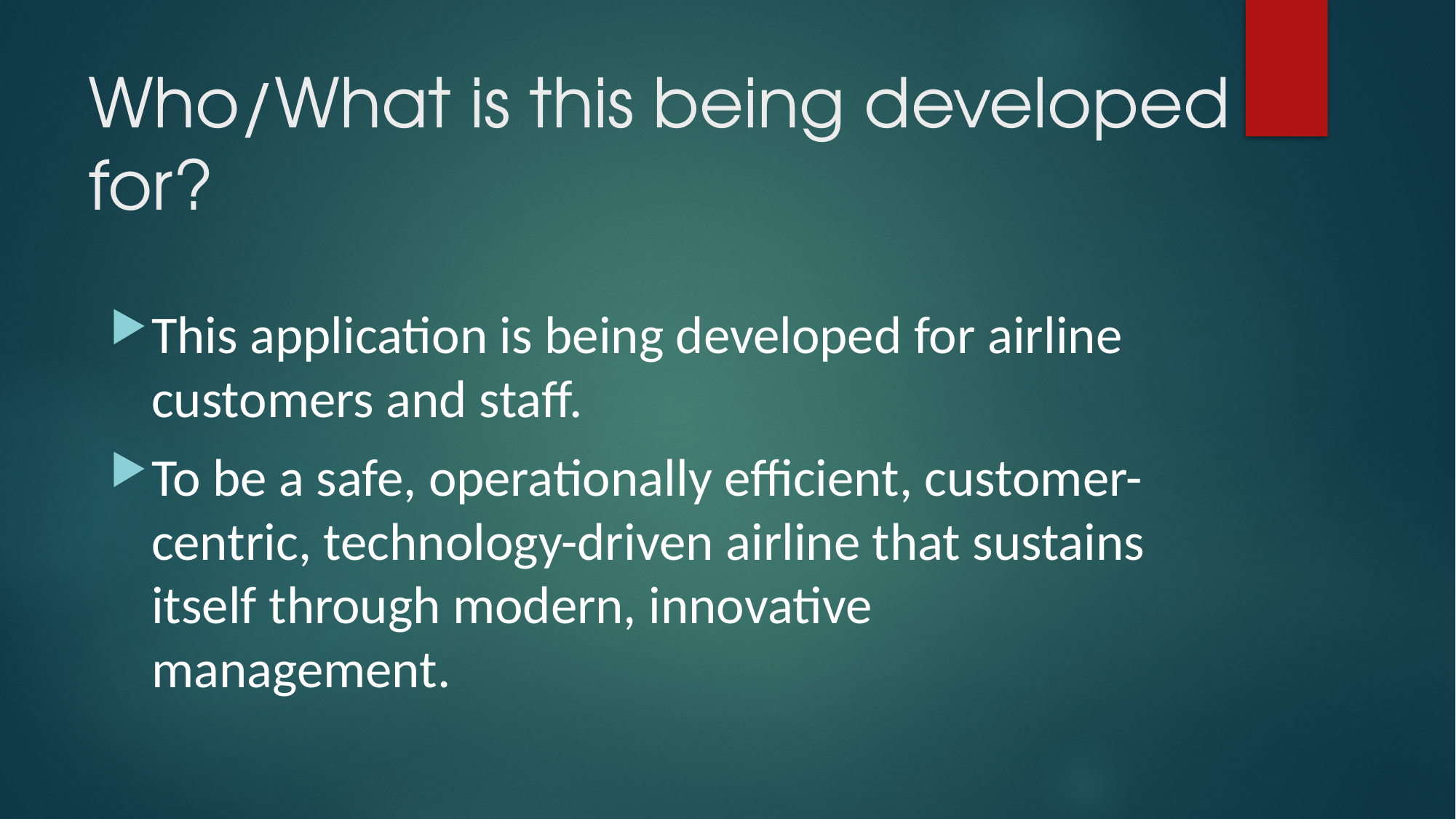

# Who/What is this being developed for?
This application is being developed for airline customers and staff.
To be a safe, operationally efficient, customer-centric, technology-driven airline that sustains itself through modern, innovative management.